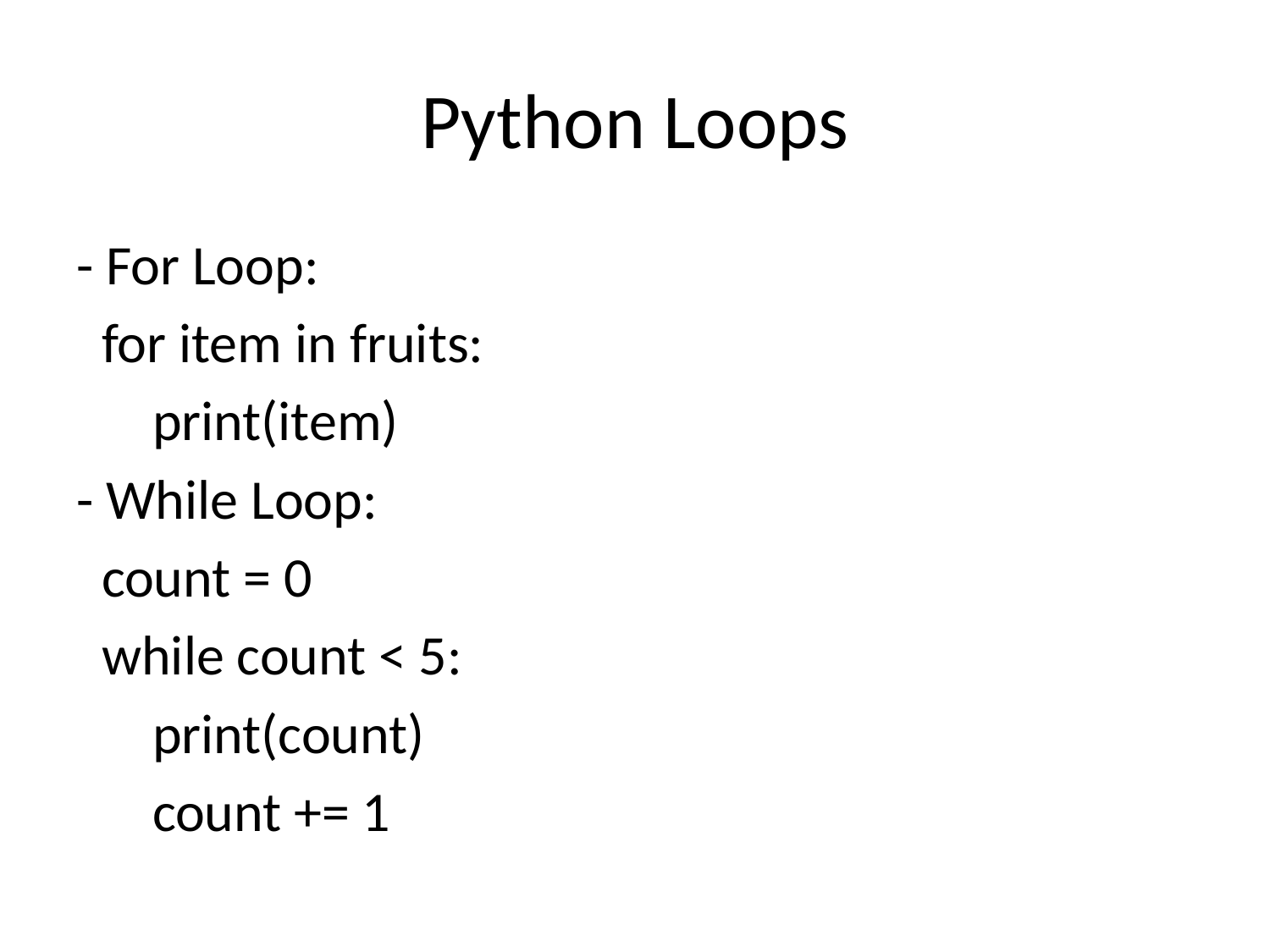

# Python Loops
- For Loop:
  for item in fruits:
      print(item)
- While Loop:
  count = 0
  while count < 5:
      print(count)
      count += 1